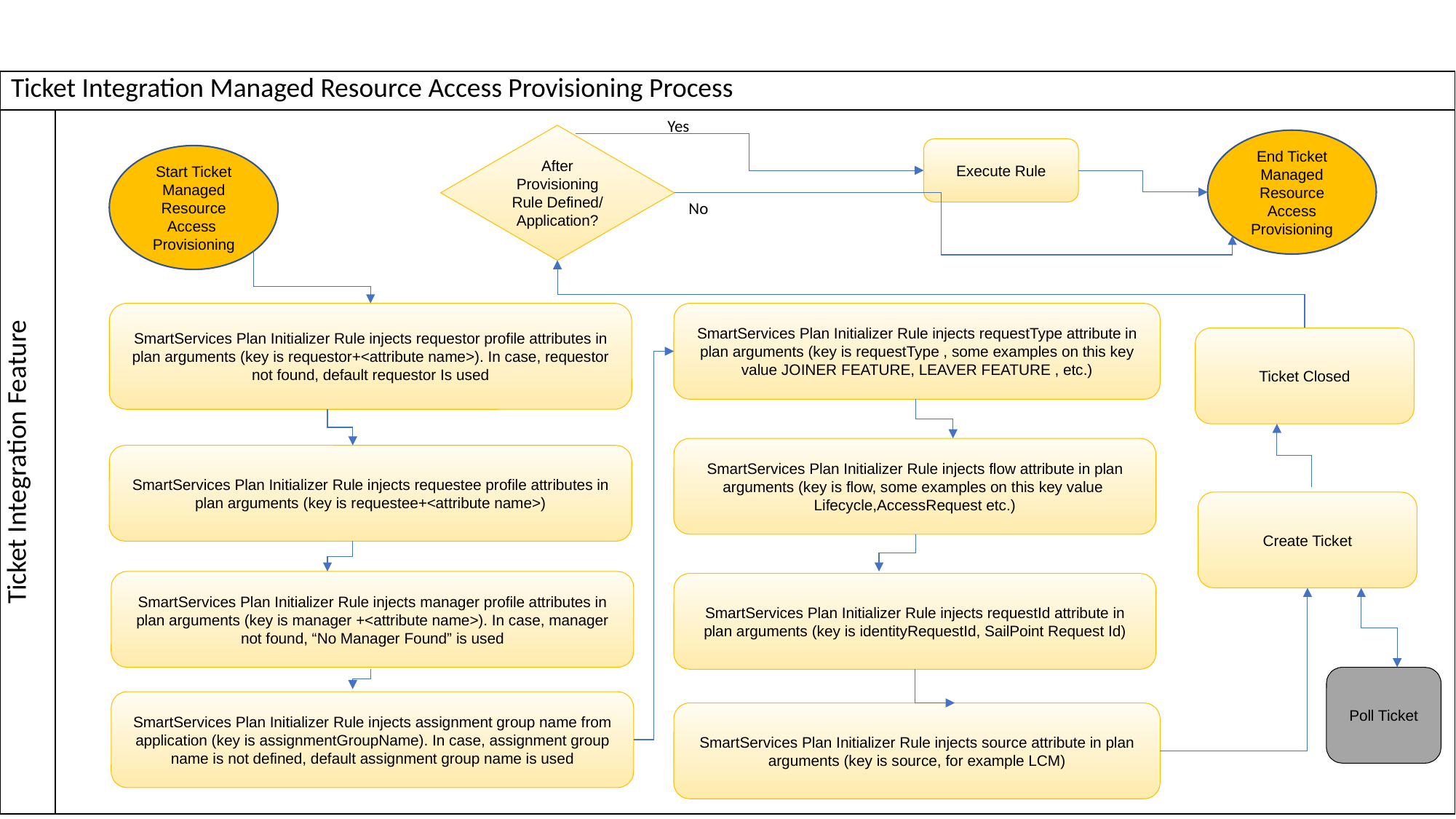

| Ticket Integration Managed Resource Access Provisioning Process |  |
| --- | --- |
| Ticket Integration Feature |  |
Yes
After Provisioning Rule Defined/ Application?
End Ticket Managed Resource Access Provisioning
Execute Rule
Start Ticket Managed Resource Access  Provisioning
No
SmartServices Plan Initializer Rule injects requestor profile attributes in plan arguments (key is requestor+<attribute name>). In case, requestor not found, default requestor Is used
SmartServices Plan Initializer Rule injects requestType attribute in plan arguments (key is requestType , some examples on this key value JOINER FEATURE, LEAVER FEATURE , etc.)
Ticket Closed
SmartServices Plan Initializer Rule injects flow attribute in plan arguments (key is flow, some examples on this key value  Lifecycle,AccessRequest etc.)
SmartServices Plan Initializer Rule injects requestee profile attributes in plan arguments (key is requestee+<attribute name>)
Create Ticket
SmartServices Plan Initializer Rule injects manager profile attributes in plan arguments (key is manager +<attribute name>). In case, manager not found, “No Manager Found” is used
SmartServices Plan Initializer Rule injects requestId attribute in plan arguments (key is identityRequestId, SailPoint Request Id)
Poll Ticket
SmartServices Plan Initializer Rule injects assignment group name from application (key is assignmentGroupName). In case, assignment group name is not defined, default assignment group name is used
SmartServices Plan Initializer Rule injects source attribute in plan arguments (key is source, for example LCM)